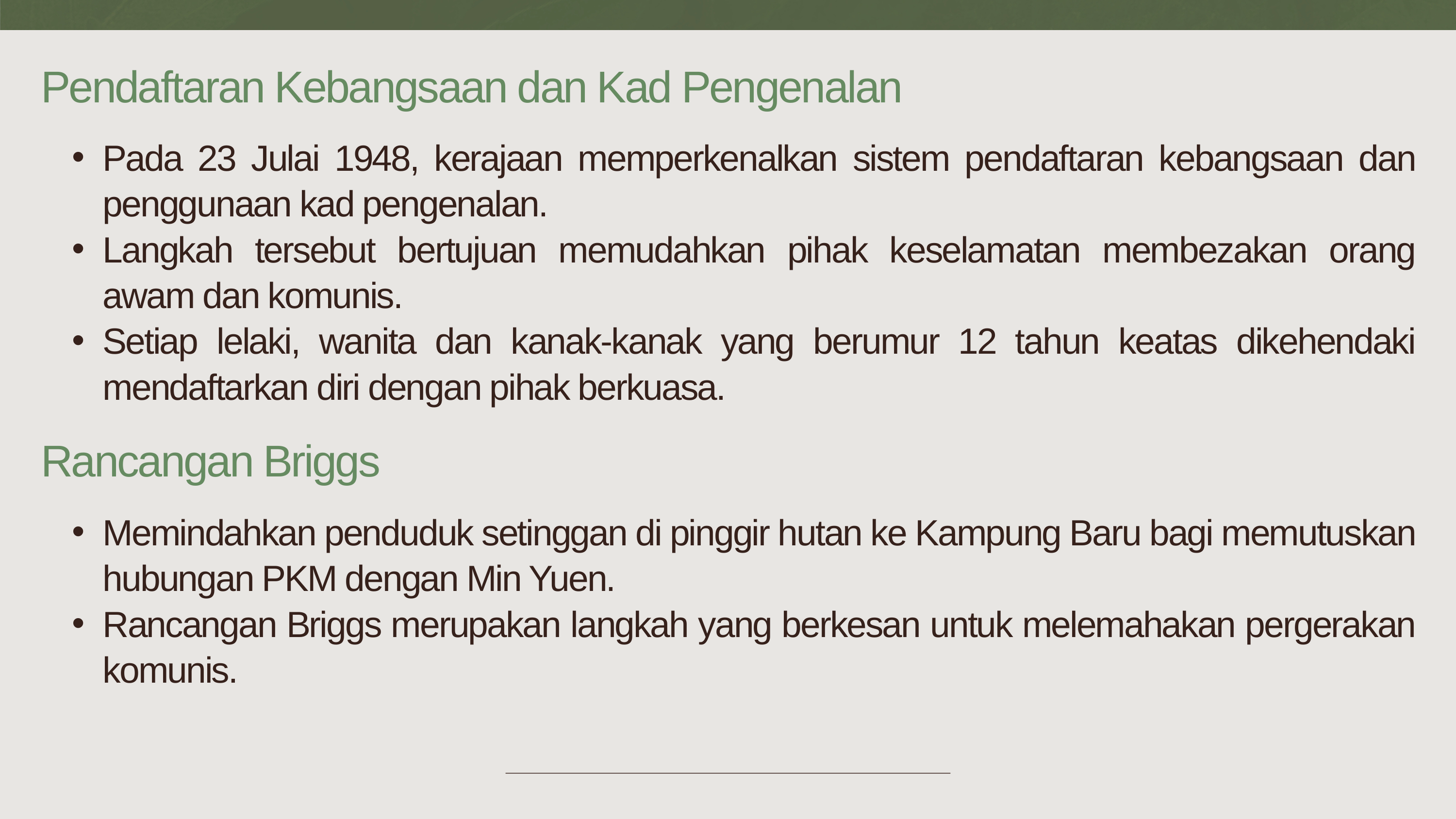

Pendaftaran Kebangsaan dan Kad Pengenalan
Pada 23 Julai 1948, kerajaan memperkenalkan sistem pendaftaran kebangsaan dan penggunaan kad pengenalan.
Langkah tersebut bertujuan memudahkan pihak keselamatan membezakan orang awam dan komunis.
Setiap lelaki, wanita dan kanak-kanak yang berumur 12 tahun keatas dikehendaki mendaftarkan diri dengan pihak berkuasa.
Rancangan Briggs
Memindahkan penduduk setinggan di pinggir hutan ke Kampung Baru bagi memutuskan hubungan PKM dengan Min Yuen.
Rancangan Briggs merupakan langkah yang berkesan untuk melemahakan pergerakan komunis.